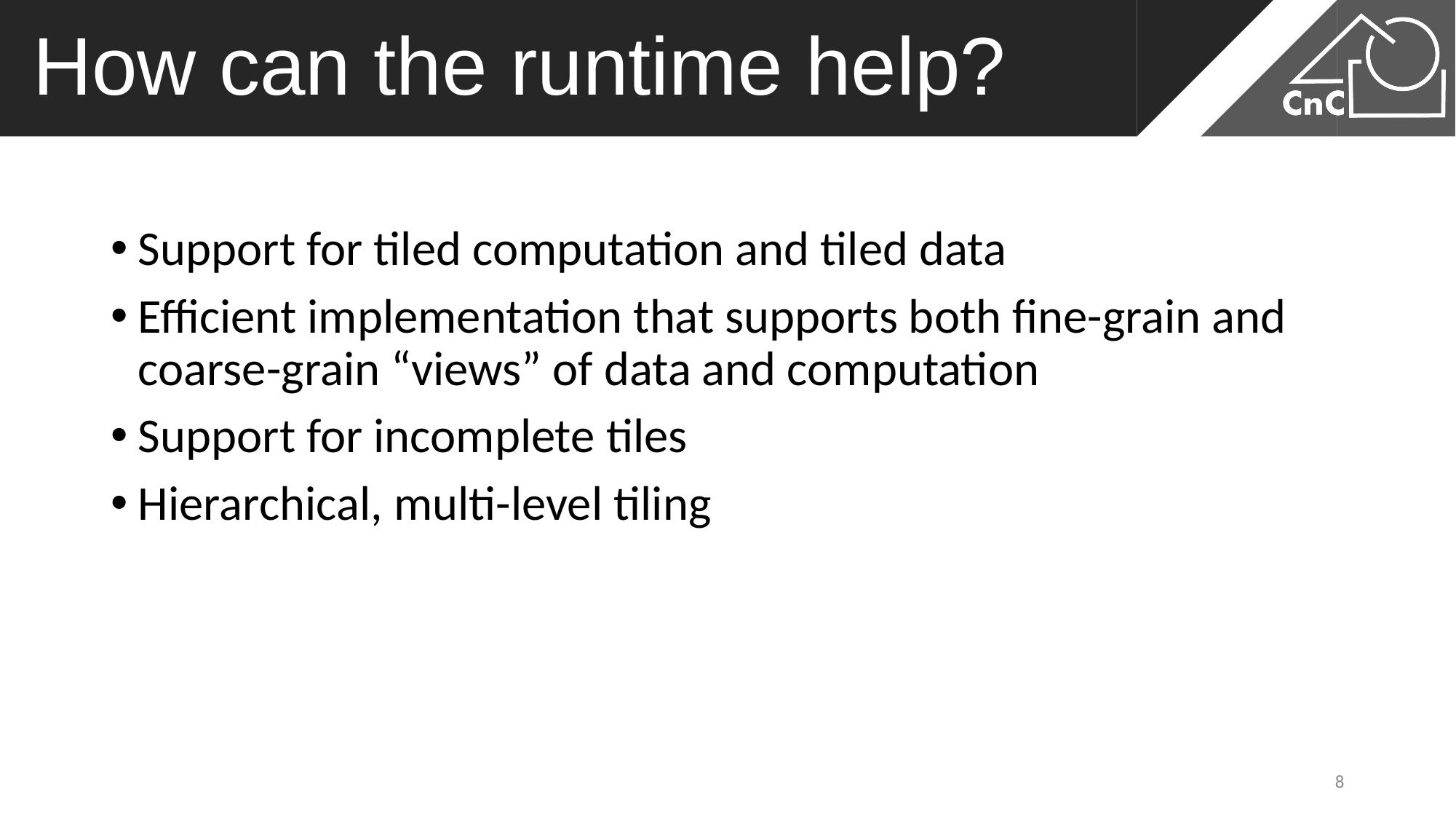

# How can the runtime help?
Support for tiled computation and tiled data
Efficient implementation that supports both fine-grain and coarse-grain “views” of data and computation
Support for incomplete tiles
Hierarchical, multi-level tiling
8